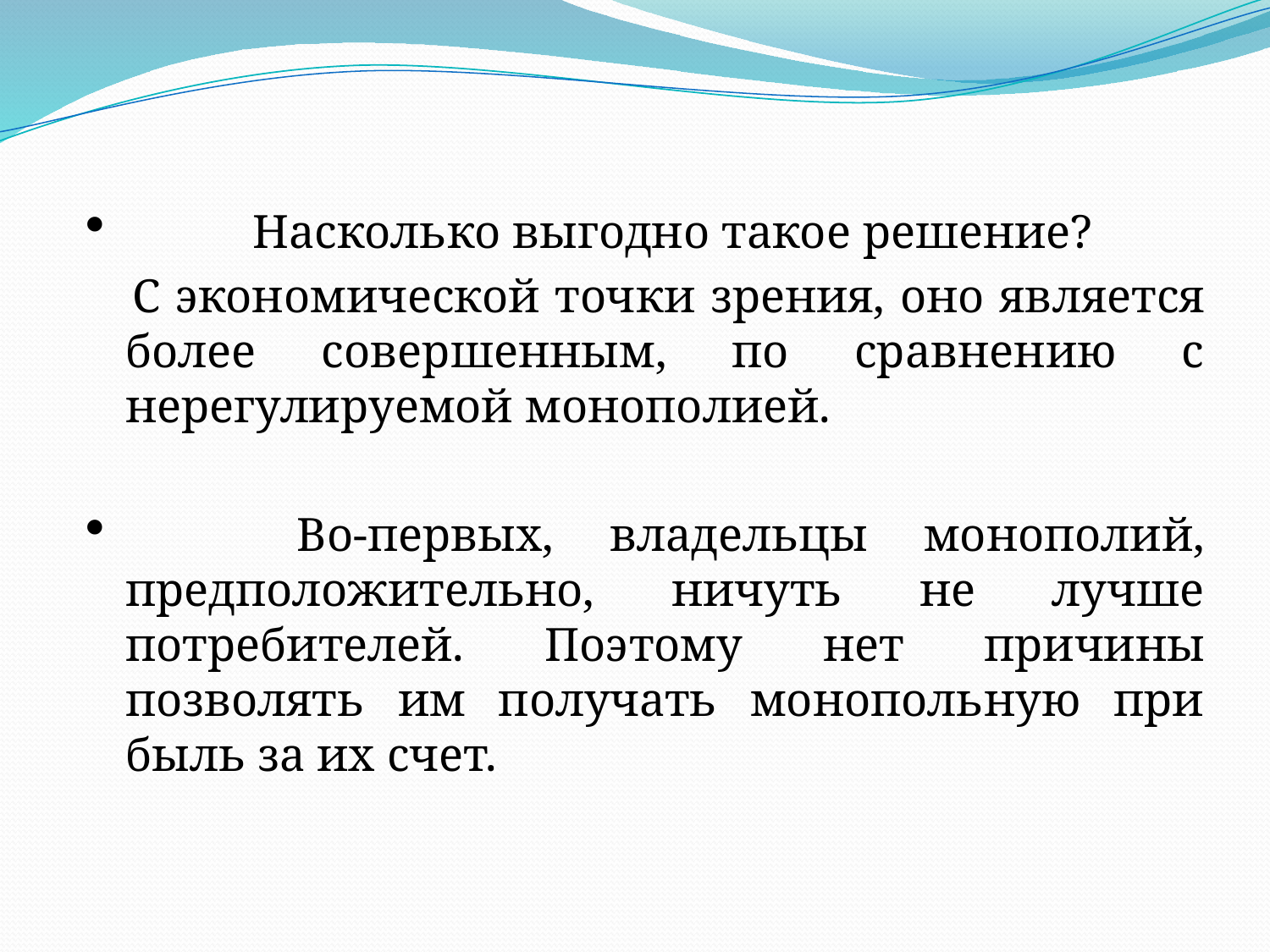

Насколько выгодно такое решение?
   С экономической точ­ки зрения, оно является более совершенным, по сравнению с нерегулируемой монополией.

 	Во-первых, владельцы монополий, предположительно, ничуть не лучше потребителей. Поэ­тому нет причины позволять им получать монопольную при­быль за их счет.